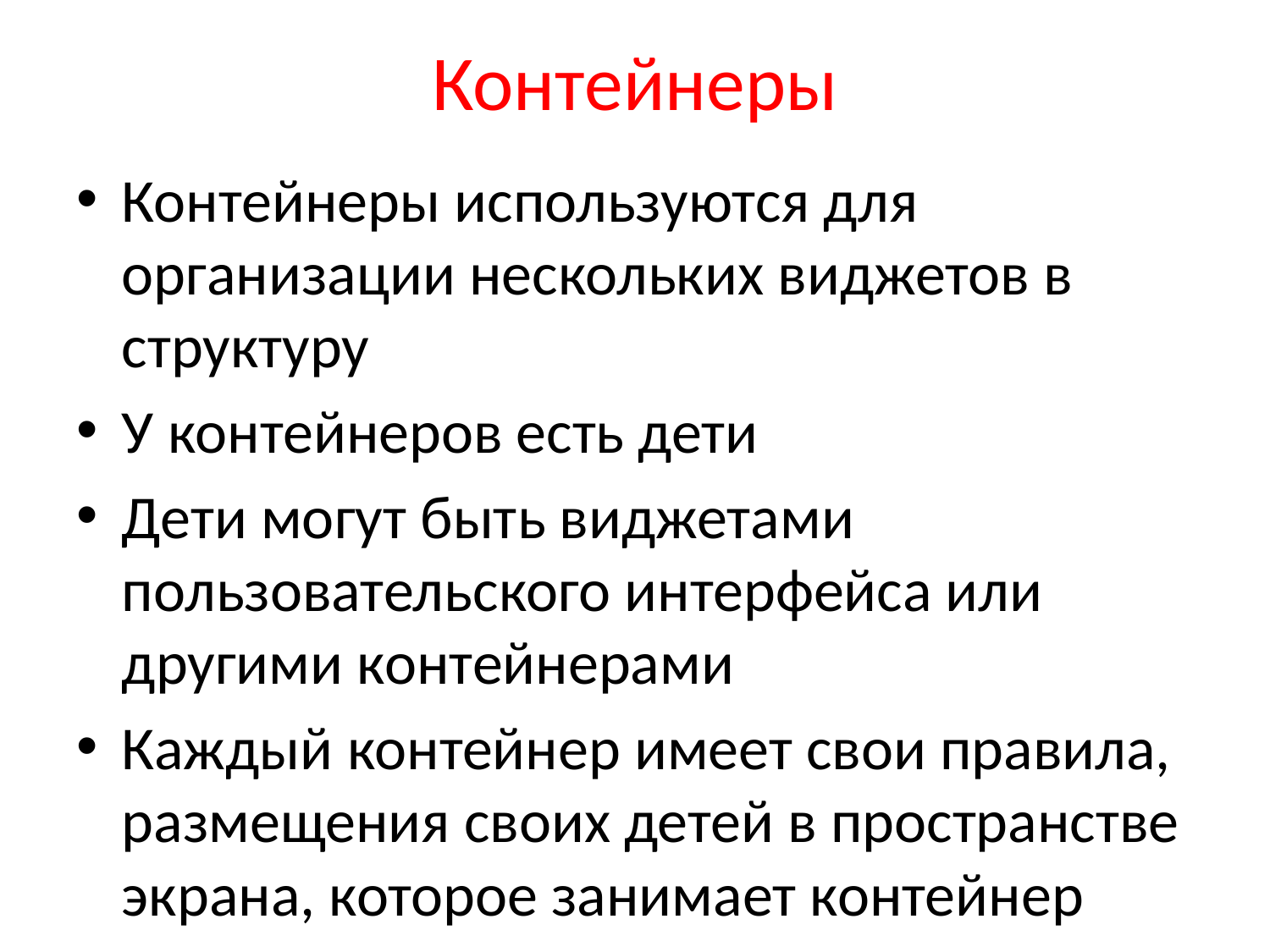

# Контейнеры
Контейнеры используются для организации нескольких виджетов в структуру
У контейнеров есть дети
Дети могут быть виджетами пользовательского интерфейса или другими контейнерами
Каждый контейнер имеет свои правила, размещения своих детей в пространстве экрана, которое занимает контейнер